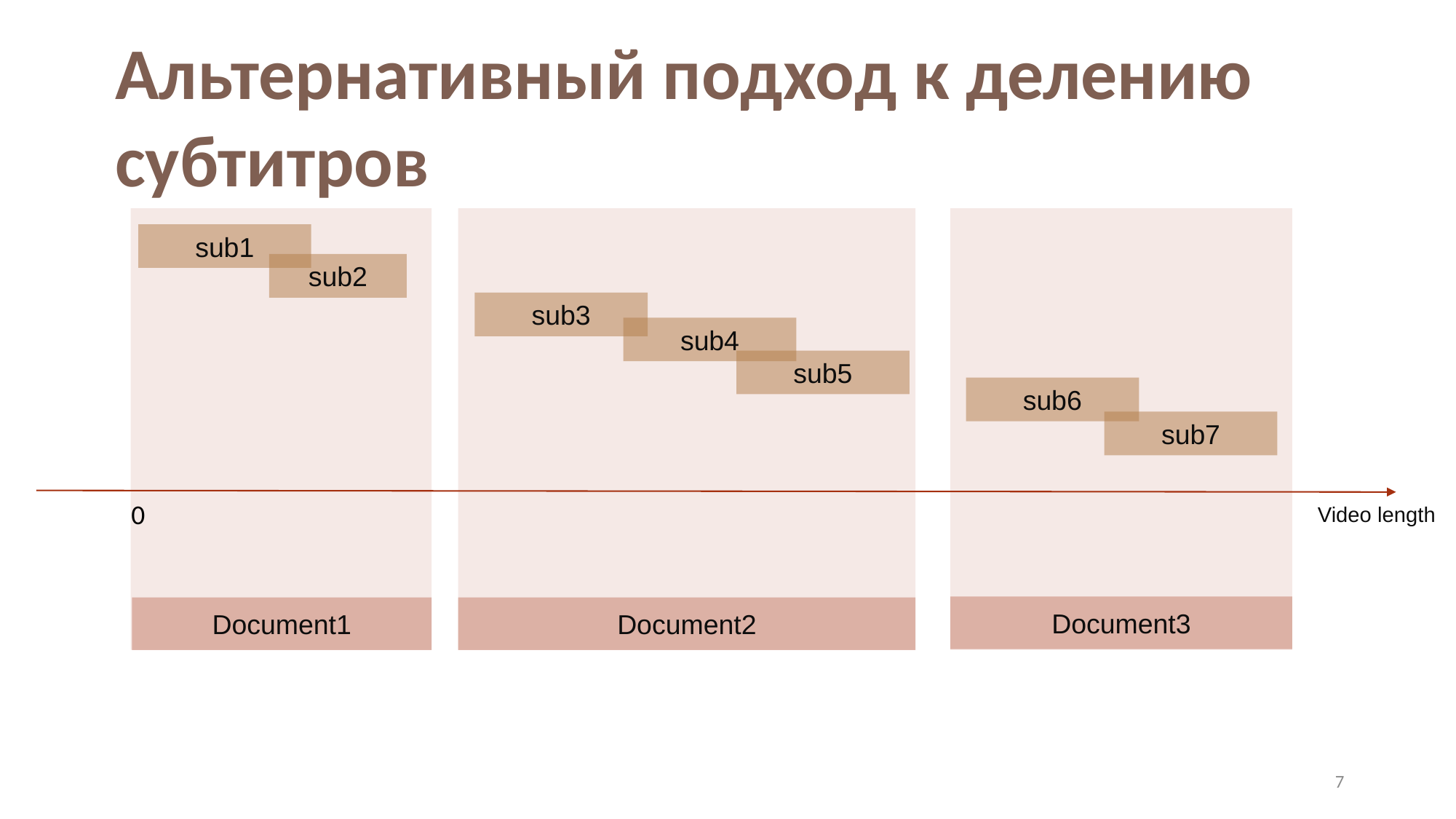

Альтернативный подход к делению
субтитров

sub1
sub2
sub3
sub4
sub5
sub6
sub7
0
Video length
Document3
Document1
Document2
7